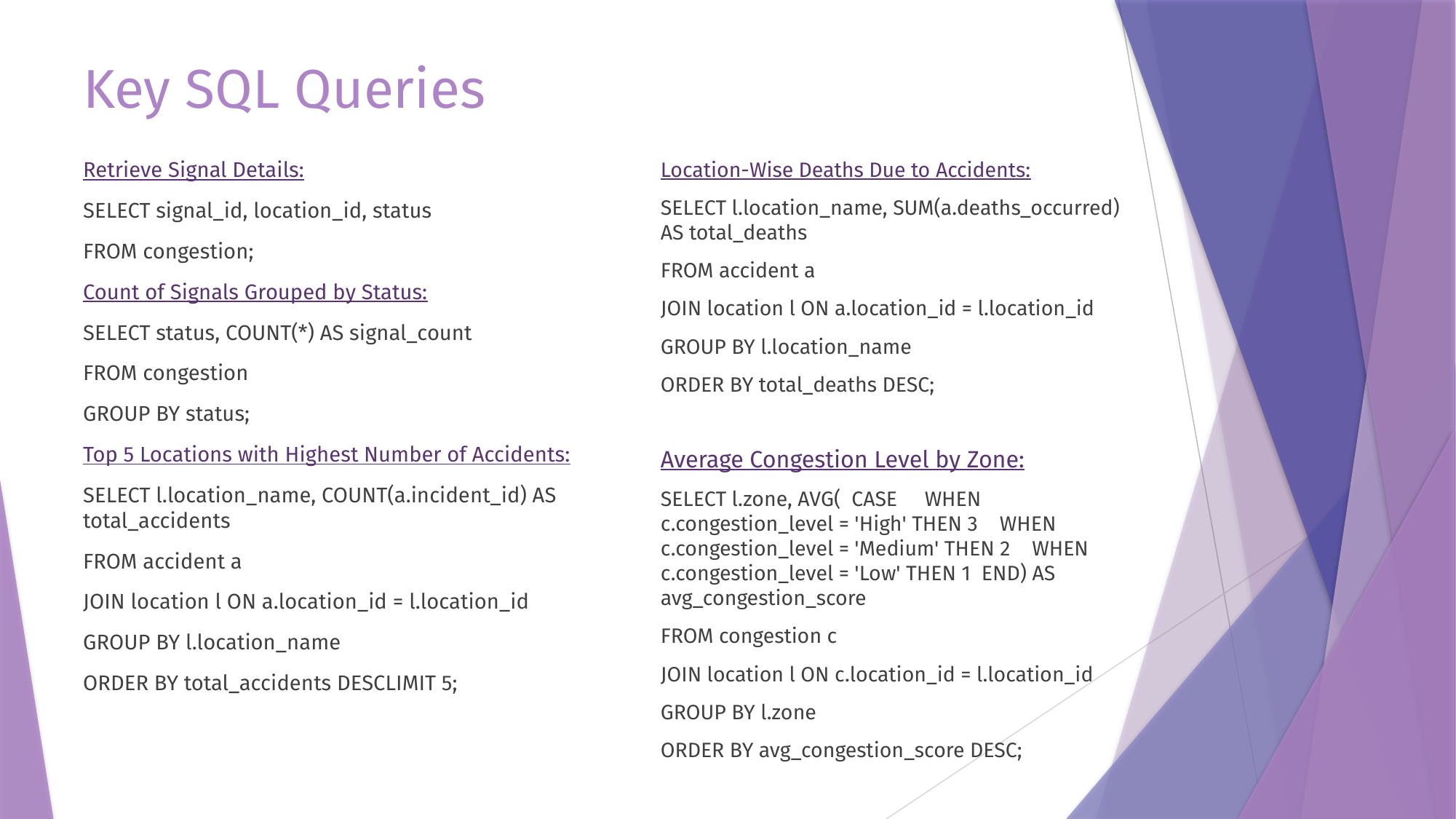

# Key SQL Queries
Retrieve Signal Details:
SELECT signal_id, location_id, status
FROM congestion;
Count of Signals Grouped by Status:
SELECT status, COUNT(*) AS signal_count
FROM congestion
GROUP BY status;
Top 5 Locations with Highest Number of Accidents:
SELECT l.location_name, COUNT(a.incident_id) AS total_accidents
FROM accident a
JOIN location l ON a.location_id = l.location_id
GROUP BY l.location_name
ORDER BY total_accidents DESCLIMIT 5;
Location-Wise Deaths Due to Accidents:
SELECT l.location_name, SUM(a.deaths_occurred) AS total_deaths
FROM accident a
JOIN location l ON a.location_id = l.location_id
GROUP BY l.location_name
ORDER BY total_deaths DESC;

Average Congestion Level by Zone:
SELECT l.zone, AVG(  CASE     WHEN c.congestion_level = 'High' THEN 3    WHEN c.congestion_level = 'Medium' THEN 2    WHEN c.congestion_level = 'Low' THEN 1  END) AS avg_congestion_score
FROM congestion c
JOIN location l ON c.location_id = l.location_id
GROUP BY l.zone
ORDER BY avg_congestion_score DESC;